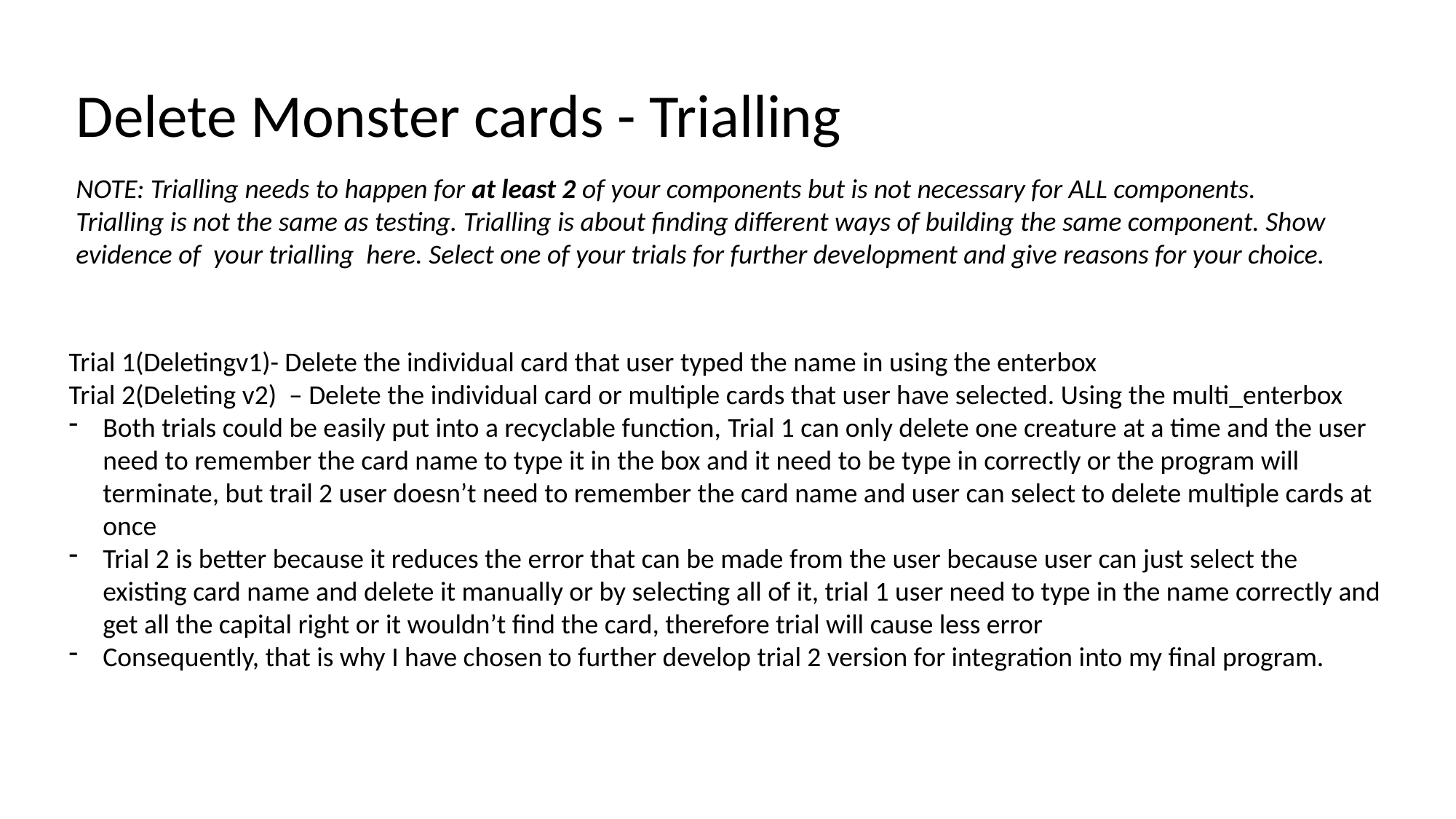

Delete Monster cards - Trialling
NOTE: Trialling needs to happen for at least 2 of your components but is not necessary for ALL components.
Trialling is not the same as testing. Trialling is about finding different ways of building the same component. Show evidence of  your trialling  here. Select one of your trials for further development and give reasons for your choice.
Trial 1(Deletingv1)- Delete the individual card that user typed the name in using the enterbox
Trial 2(Deleting v2)  – Delete the individual card or multiple cards that user have selected. Using the multi_enterbox
Both trials could be easily put into a recyclable function, Trial 1 can only delete one creature at a time and the user need to remember the card name to type it in the box and it need to be type in correctly or the program will terminate, but trail 2 user doesn’t need to remember the card name and user can select to delete multiple cards at once
Trial 2 is better because it reduces the error that can be made from the user because user can just select the existing card name and delete it manually or by selecting all of it, trial 1 user need to type in the name correctly and get all the capital right or it wouldn’t find the card, therefore trial will cause less error
Consequently, that is why I have chosen to further develop trial 2 version for integration into my final program.